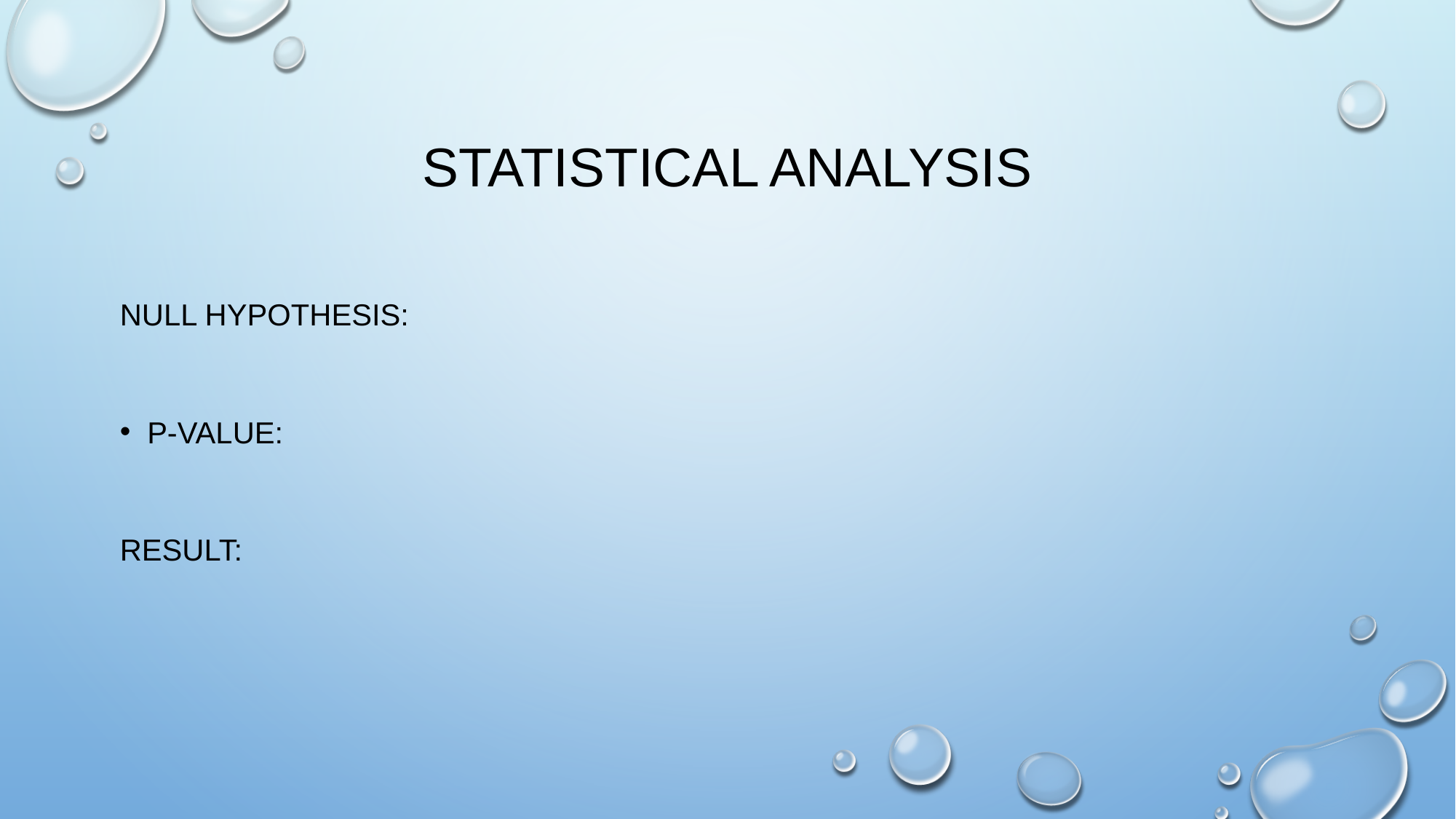

# Statistical Analysis
Null Hypothesis:

P-Value:

Result: